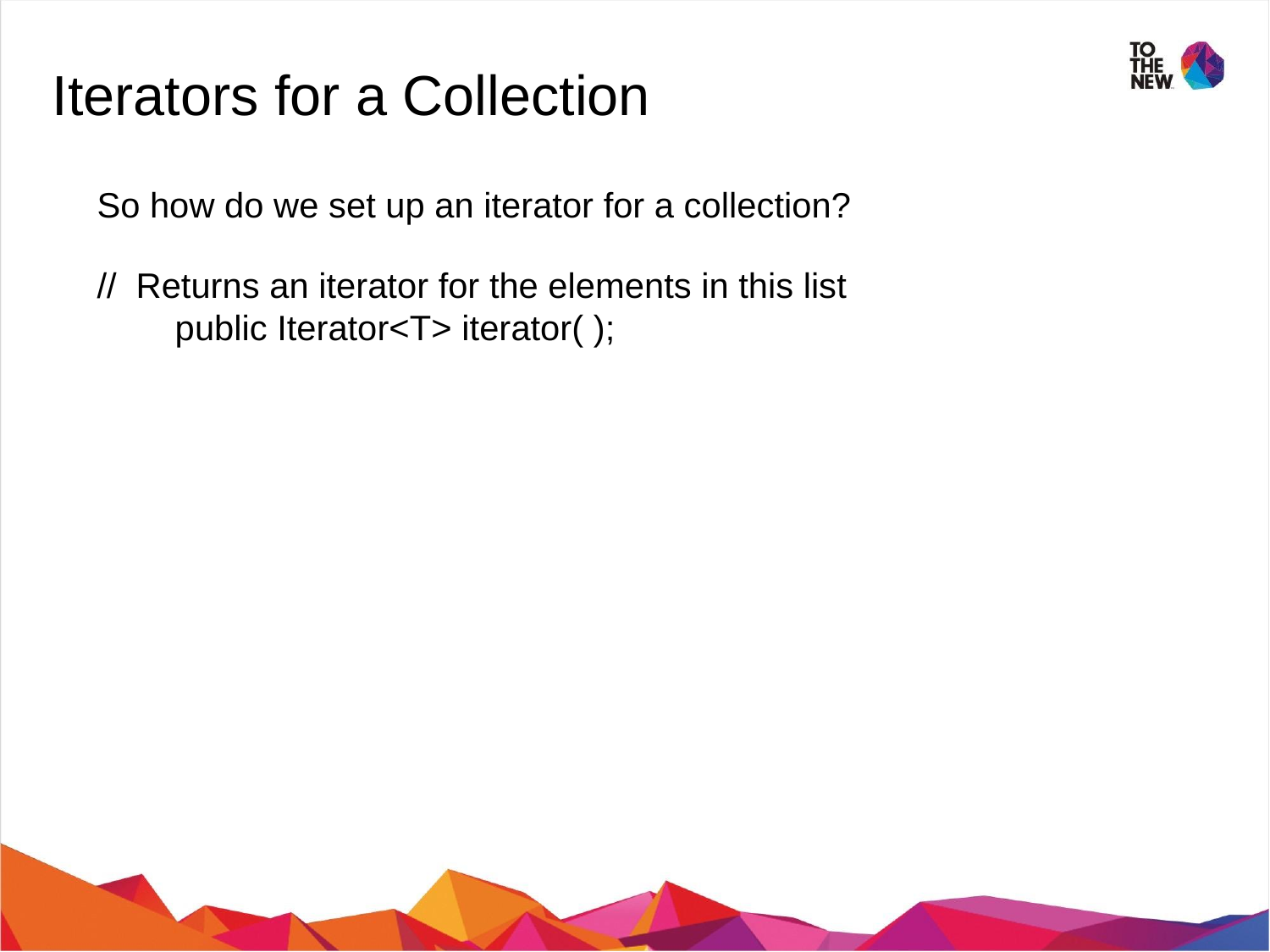

Iterators for a Collection
So how do we set up an iterator for a collection?

//  Returns an iterator for the elements in this list
        public Iterator<T> iterator( );